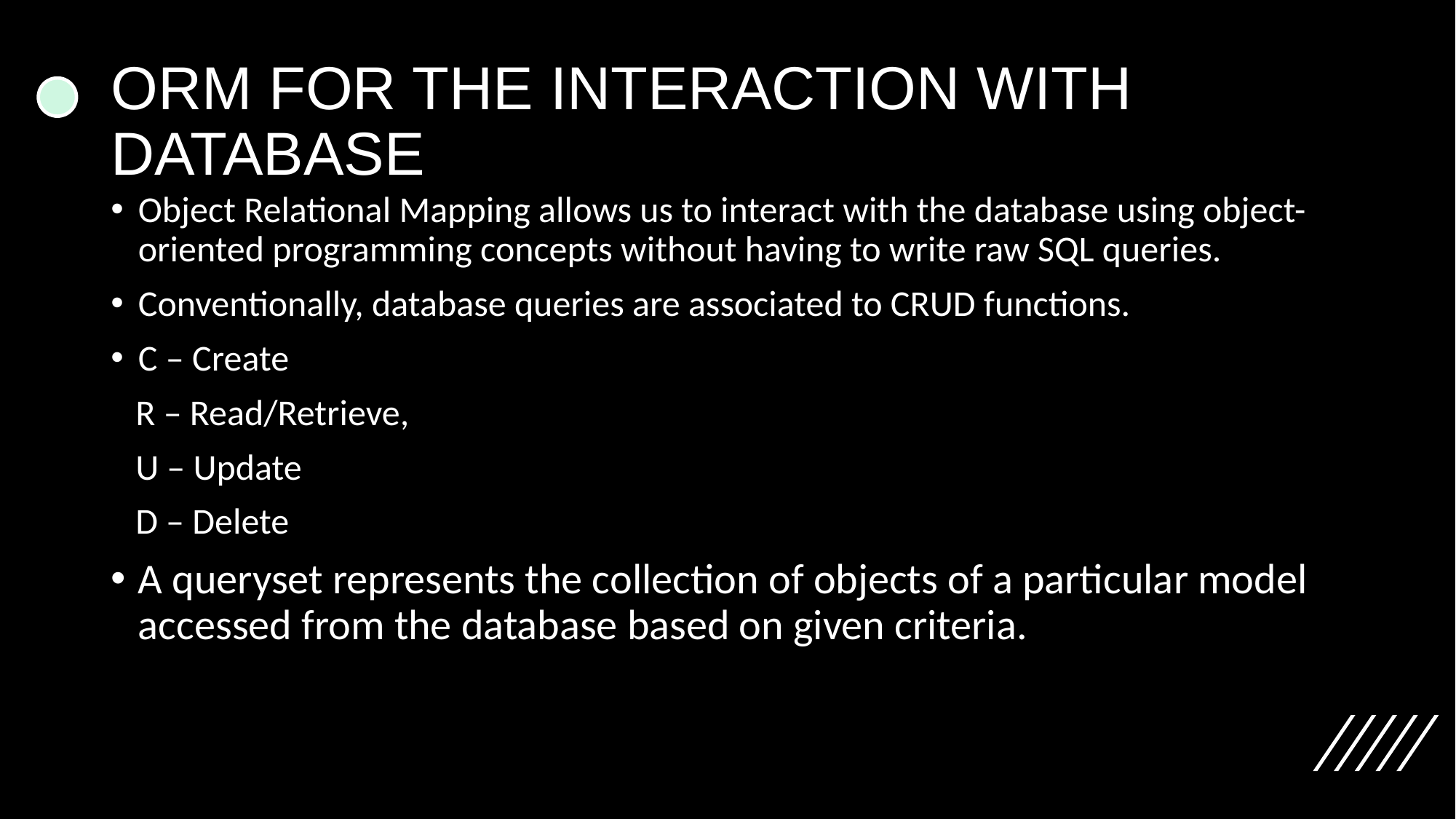

# ORM FOR THE INTERACTION WITH DATABASE
Object Relational Mapping allows us to interact with the database using object-oriented programming concepts without having to write raw SQL queries.
Conventionally, database queries are associated to CRUD functions.
C – Create
   R – Read/Retrieve,
   U – Update
   D – Delete
A queryset represents the collection of objects of a particular model accessed from the database based on given criteria.